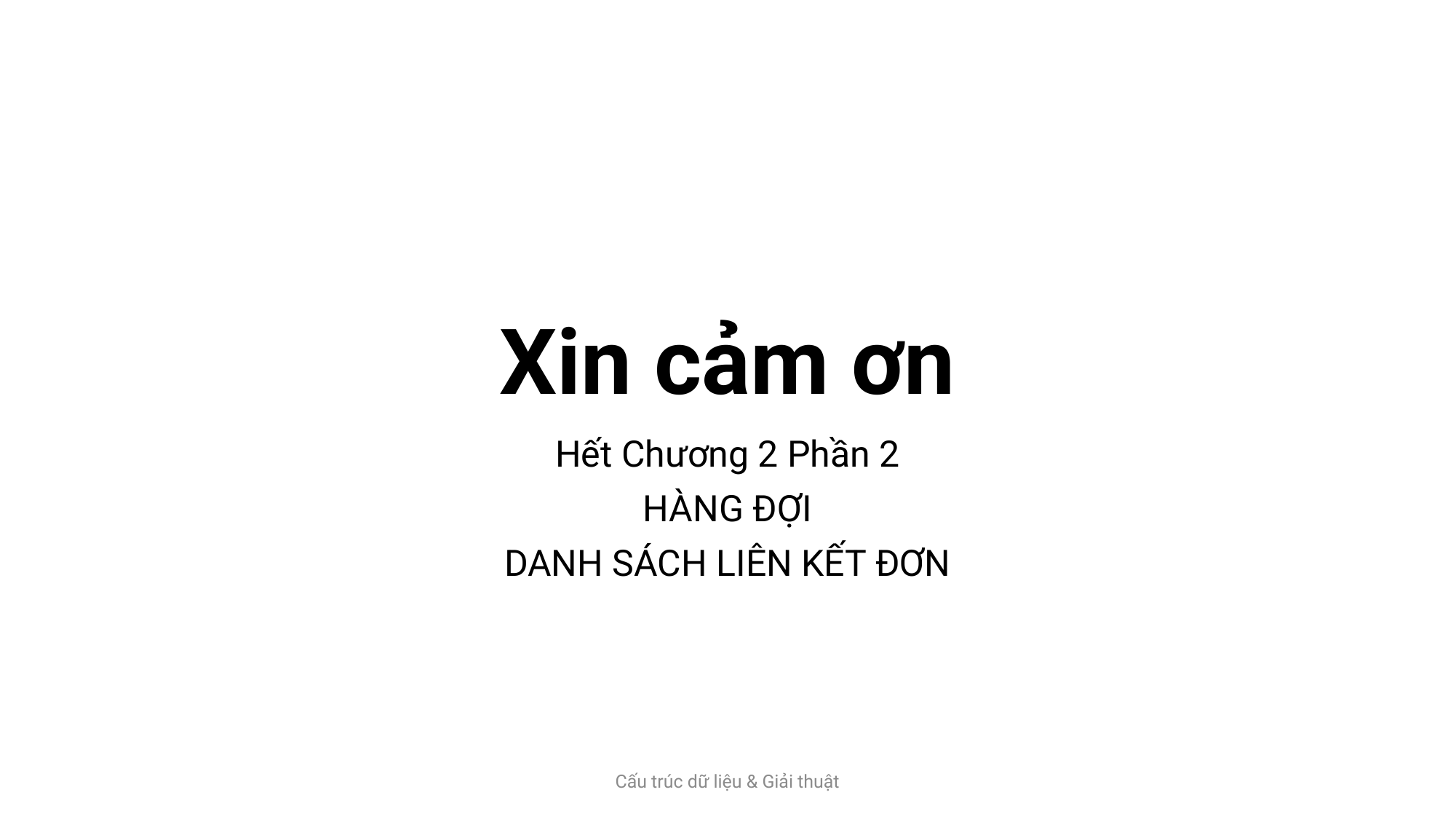

# Xin cảm ơn
Hết Chương 2 Phần 2
HÀNG ĐỢI
DANH SÁCH LIÊN KẾT ĐƠN

Cấu trúc dữ liệu & Giải thuật
44